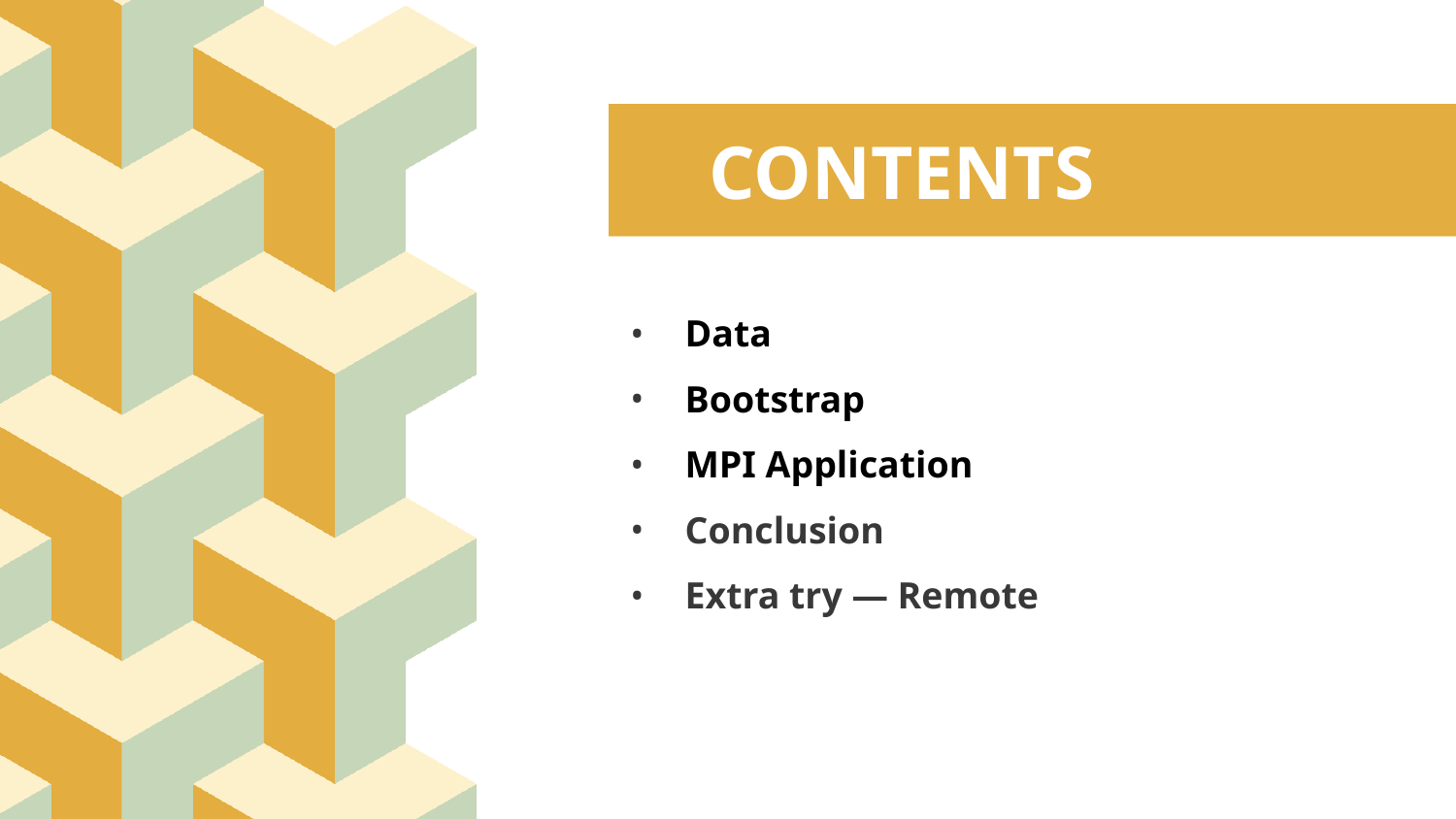

CONTENTS
Data
Bootstrap
MPI Application
Conclusion
Extra try — Remote